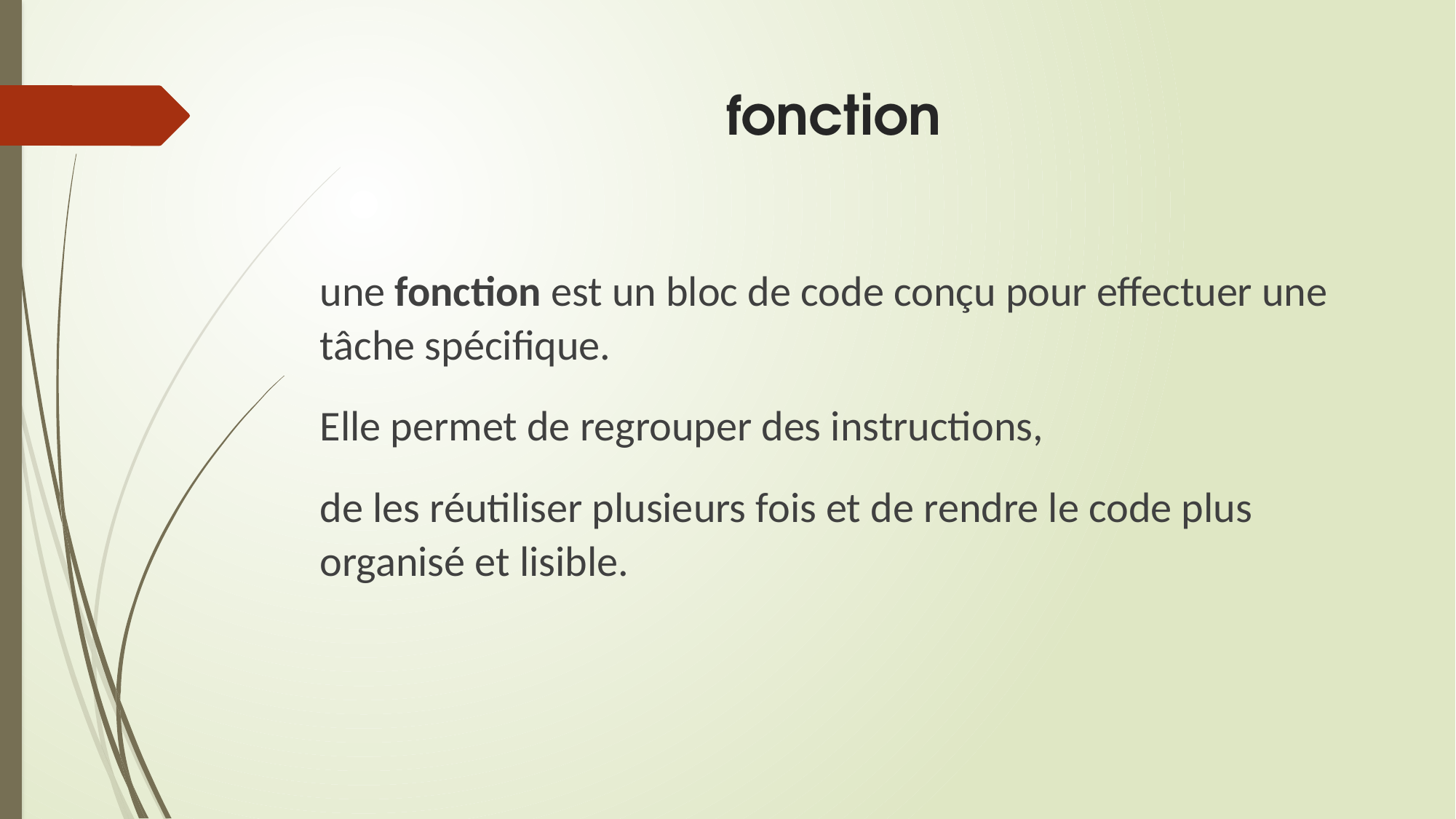

# fonction
une fonction est un bloc de code conçu pour effectuer une tâche spécifique.
Elle permet de regrouper des instructions,
de les réutiliser plusieurs fois et de rendre le code plus organisé et lisible.